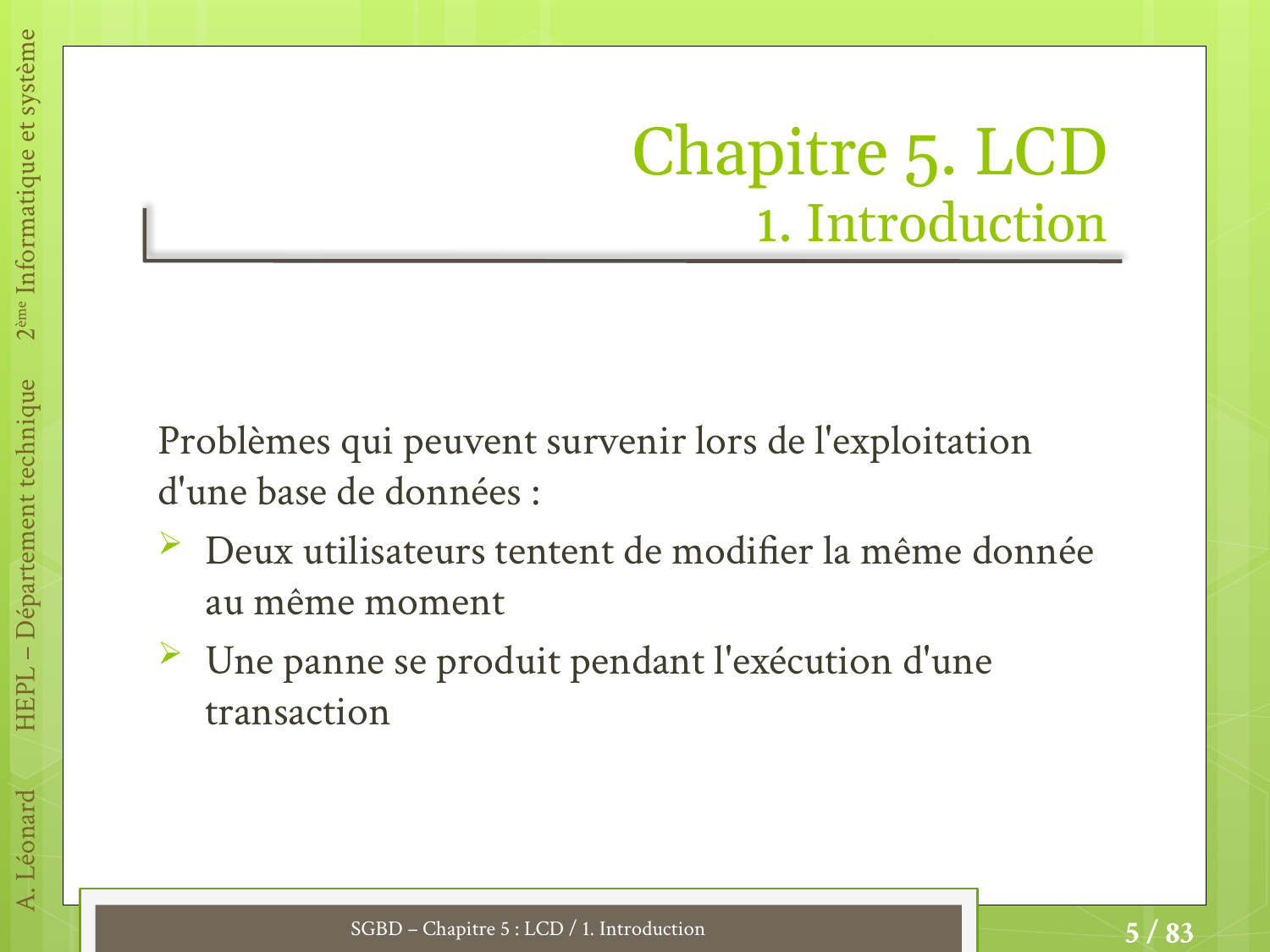

# Chapitre 5. LCD 1. Introduction
Problèmes qui peuvent survenir lors de l'exploitation d'une base de données :
Deux utilisateurs tentent de modifier la même donnée au même moment
Une panne se produit pendant l'exécution d'une transaction
SGBD – Chapitre 5 : LCD / 1. Introduction